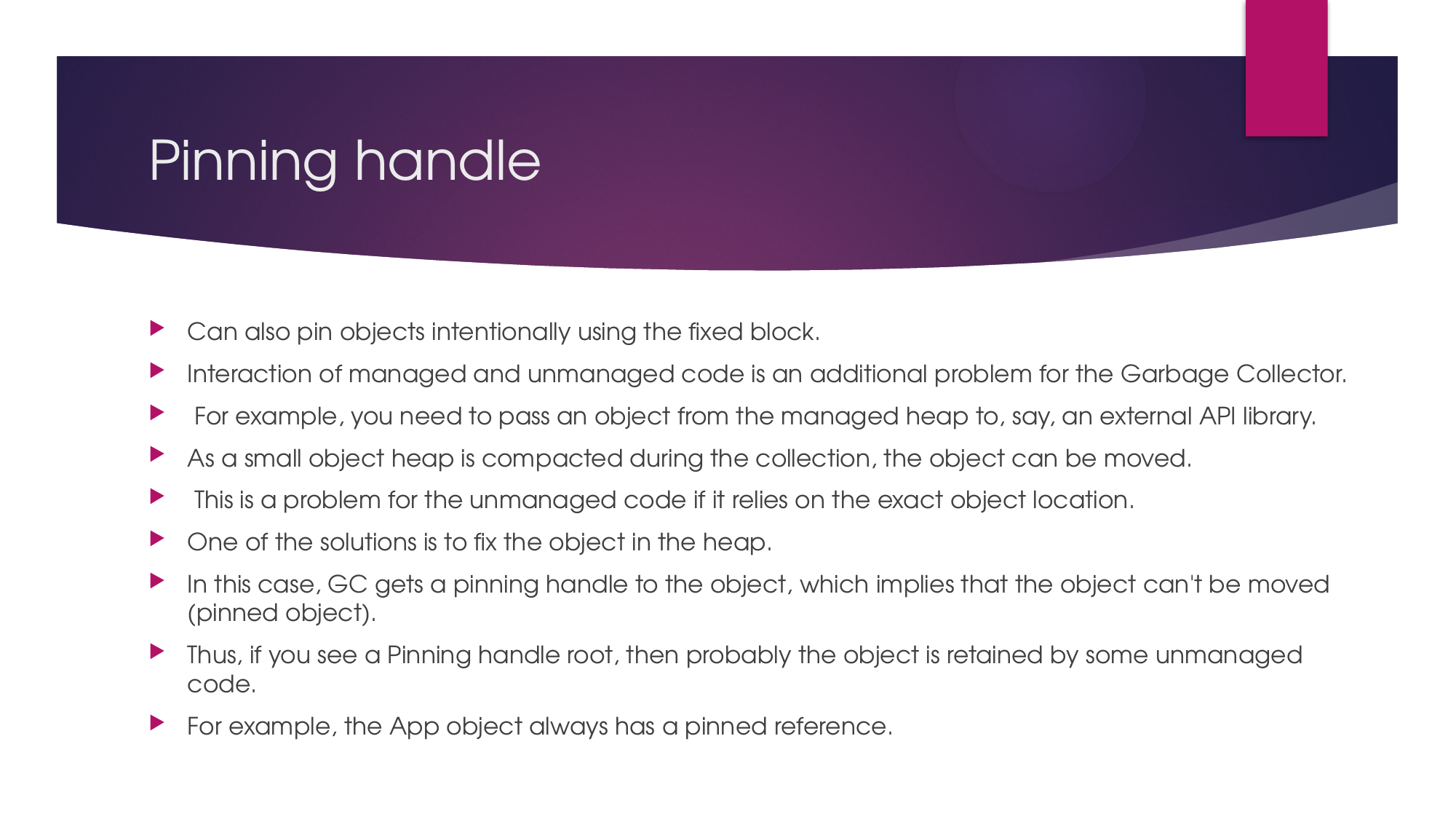

# Pinning handle﻿
Can also pin objects intentionally using the fixed block.
Interaction of managed and unmanaged code is an additional problem for the Garbage Collector.
 For example, you need to pass an object from the managed heap to, say, an external API library.
As a small object heap is compacted during the collection, the object can be moved.
 This is a problem for the unmanaged code if it relies on the exact object location.
One of the solutions is to fix the object in the heap.
In this case, GC gets a pinning handle to the object, which implies that the object can't be moved (pinned object).
Thus, if you see a Pinning handle root, then probably the object is retained by some unmanaged code.
For example, the App object always has a pinned reference.